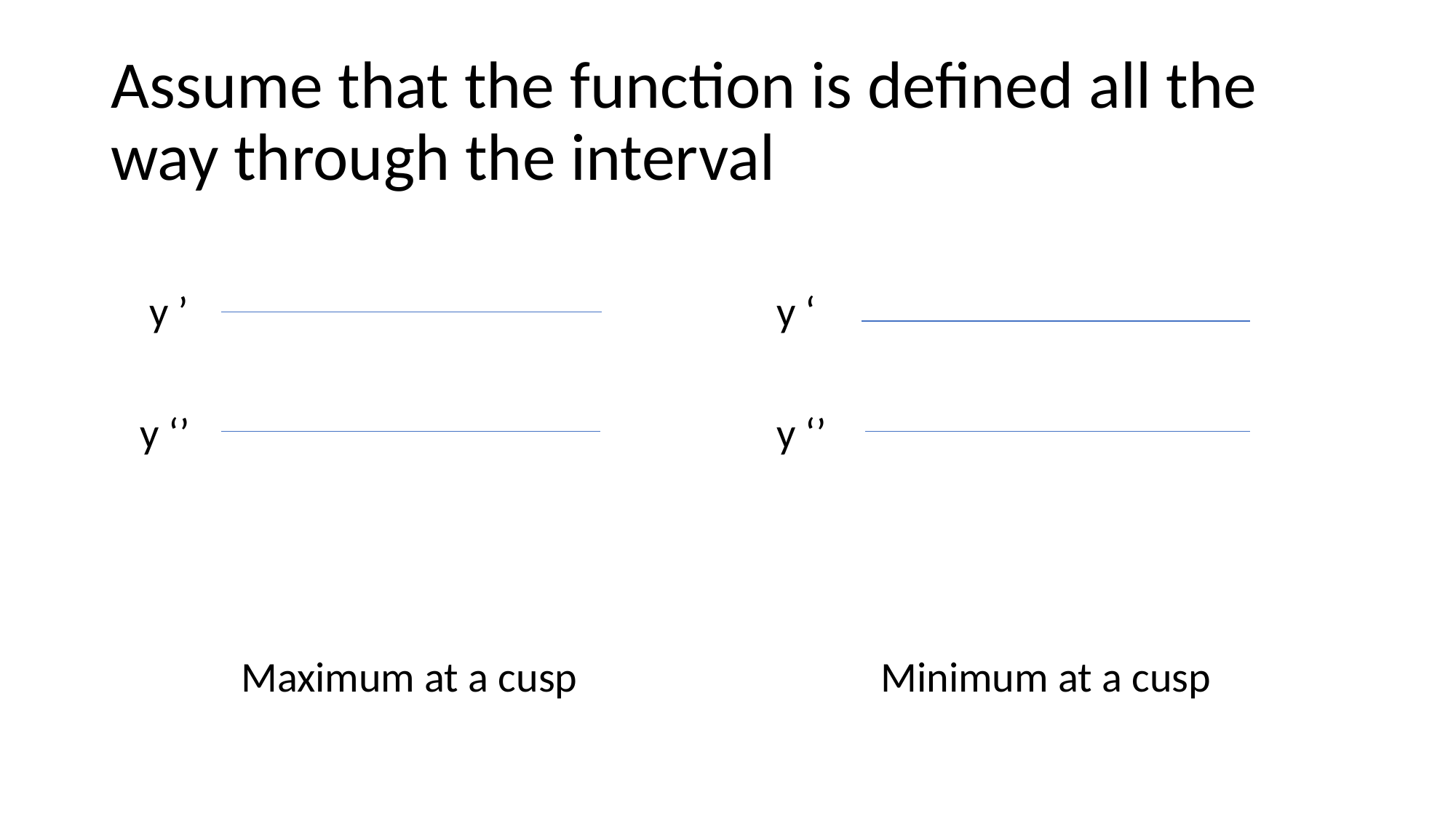

# Assume that the function is defined all the way through the interval

    y ’

   y ‘’

Maximum at a cusp

   y ‘

   y ‘’

Minimum at a cusp